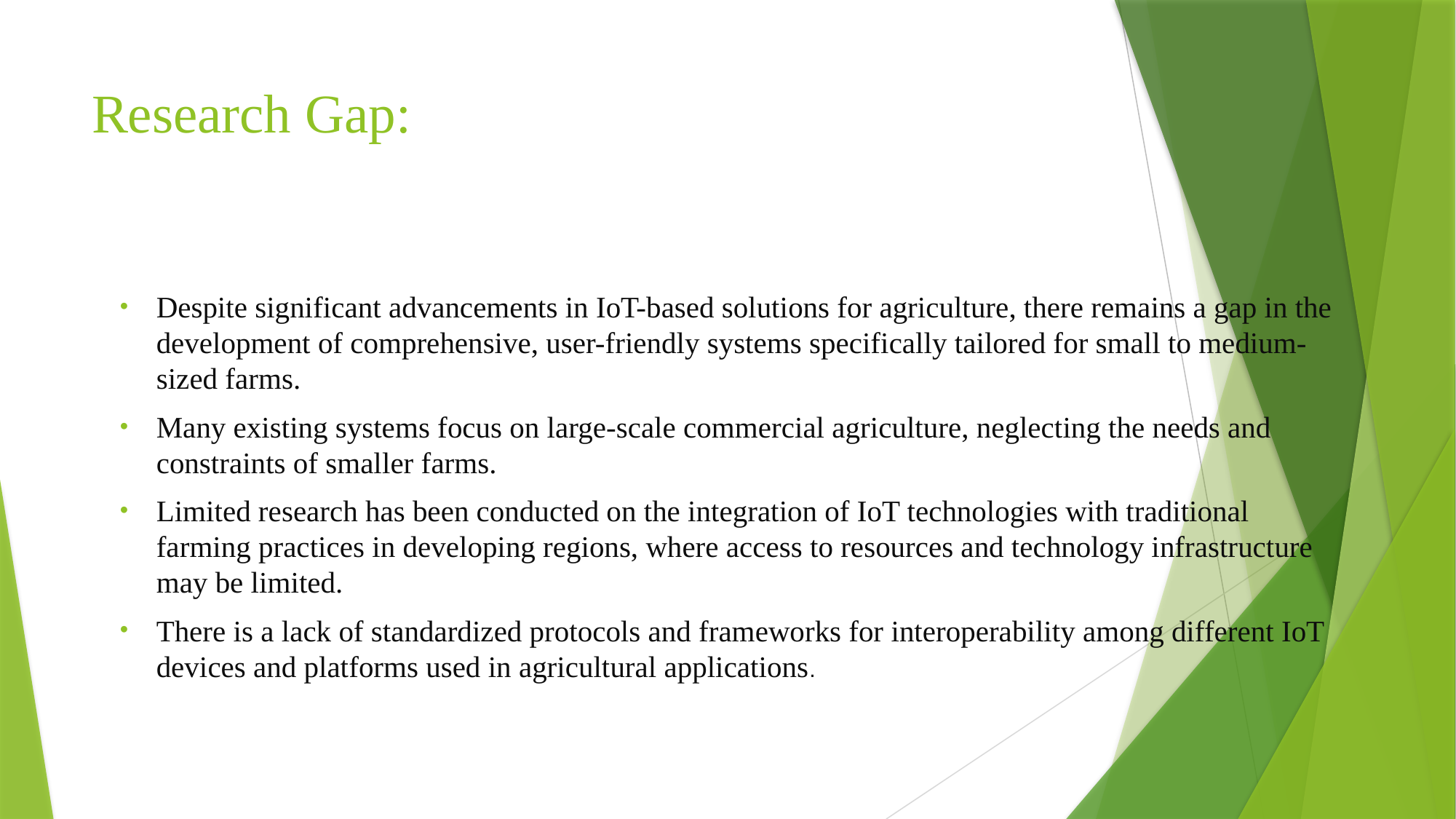

# Research Gap:
Despite significant advancements in IoT-based solutions for agriculture, there remains a gap in the development of comprehensive, user-friendly systems specifically tailored for small to medium-sized farms.
Many existing systems focus on large-scale commercial agriculture, neglecting the needs and constraints of smaller farms.
Limited research has been conducted on the integration of IoT technologies with traditional farming practices in developing regions, where access to resources and technology infrastructure may be limited.
There is a lack of standardized protocols and frameworks for interoperability among different IoT devices and platforms used in agricultural applications.